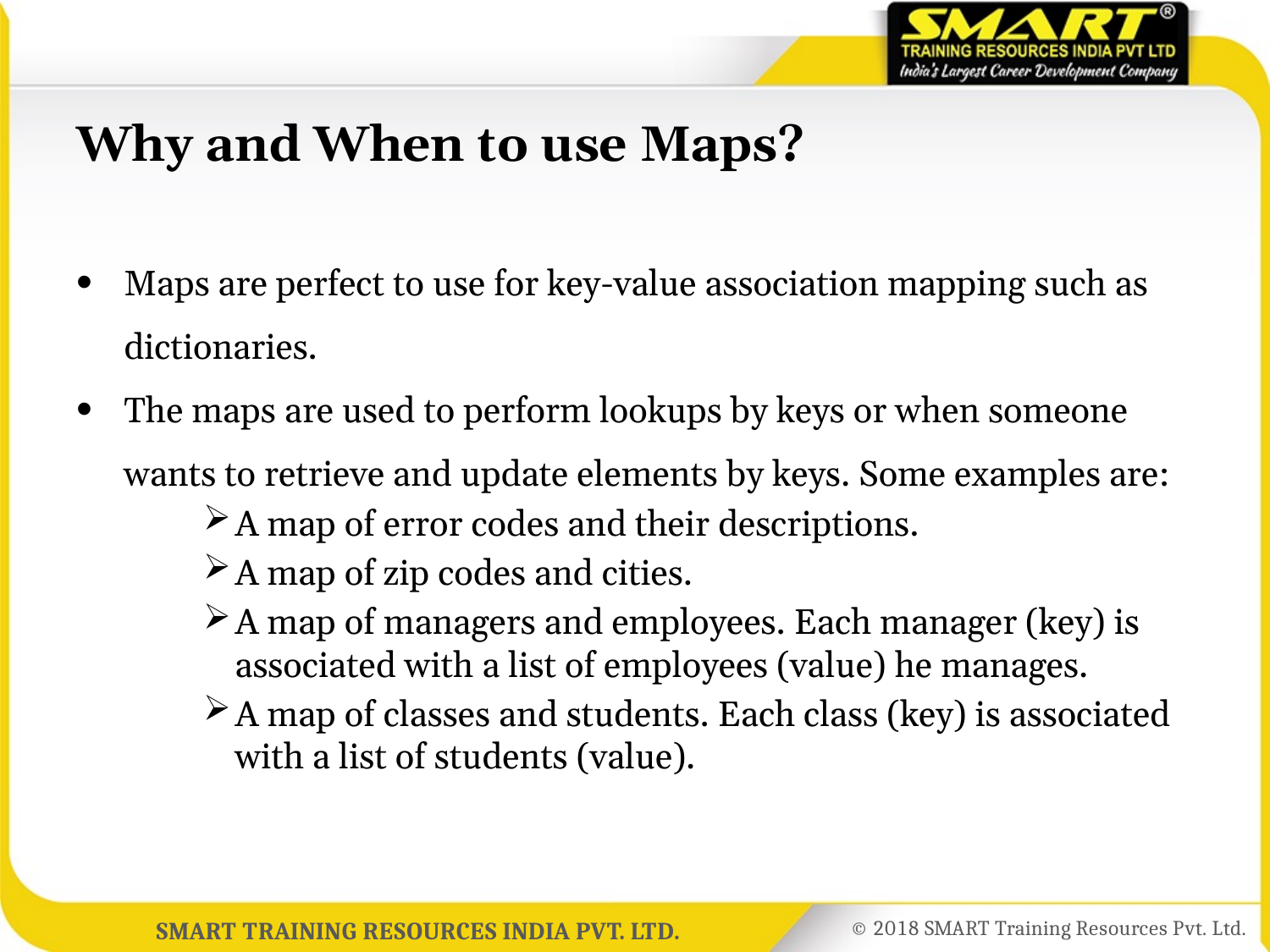

# Why and When to use Maps?
Maps are perfect to use for key-value association mapping such as dictionaries.
The maps are used to perform lookups by keys or when someone wants to retrieve and update elements by keys. Some examples are:
A map of error codes and their descriptions.
A map of zip codes and cities.
A map of managers and employees. Each manager (key) is associated with a list of employees (value) he manages.
A map of classes and students. Each class (key) is associated with a list of students (value).